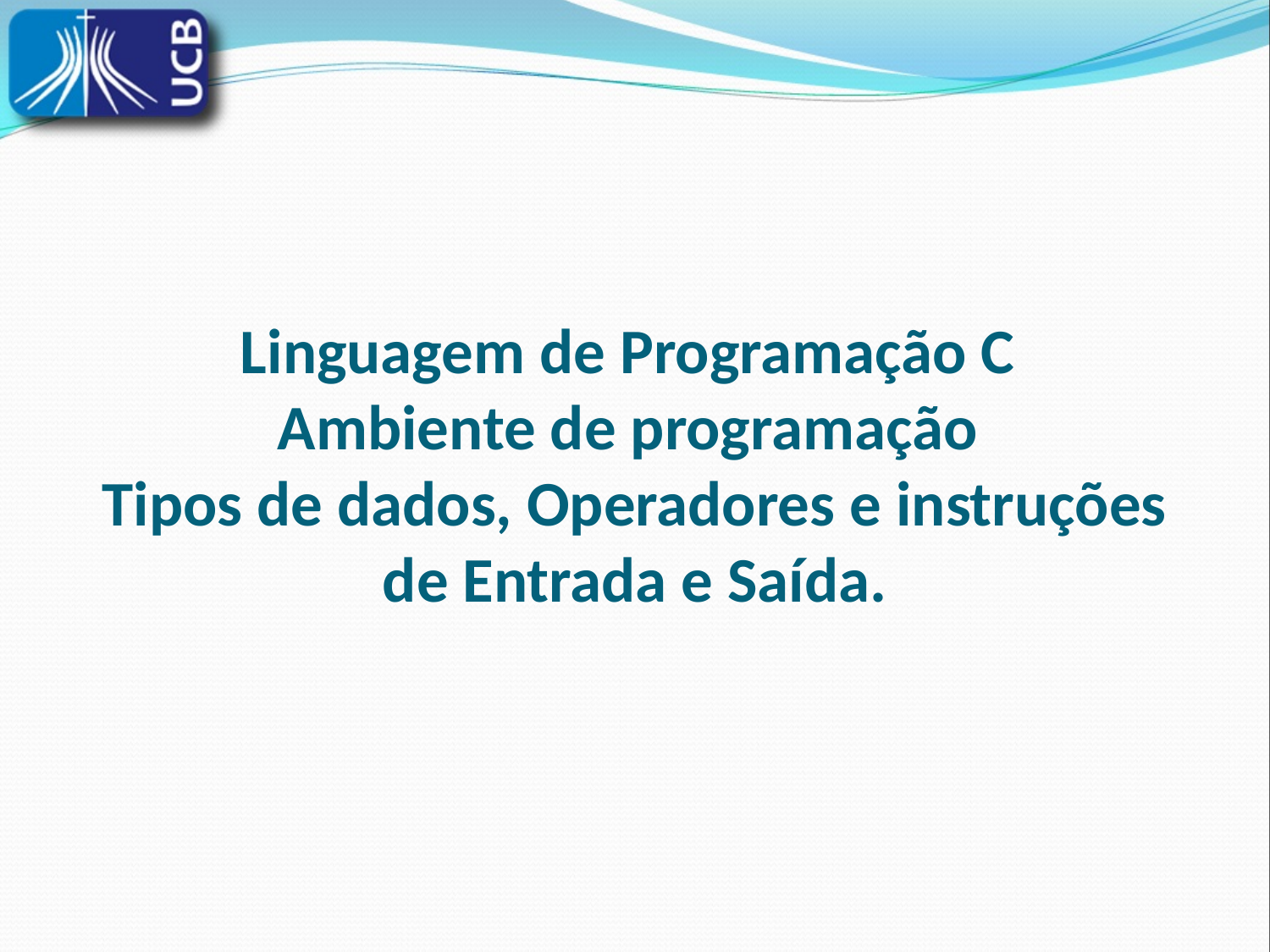

# Linguagem de Programação C Ambiente de programação Tipos de dados, Operadores e instruções de Entrada e Saída.